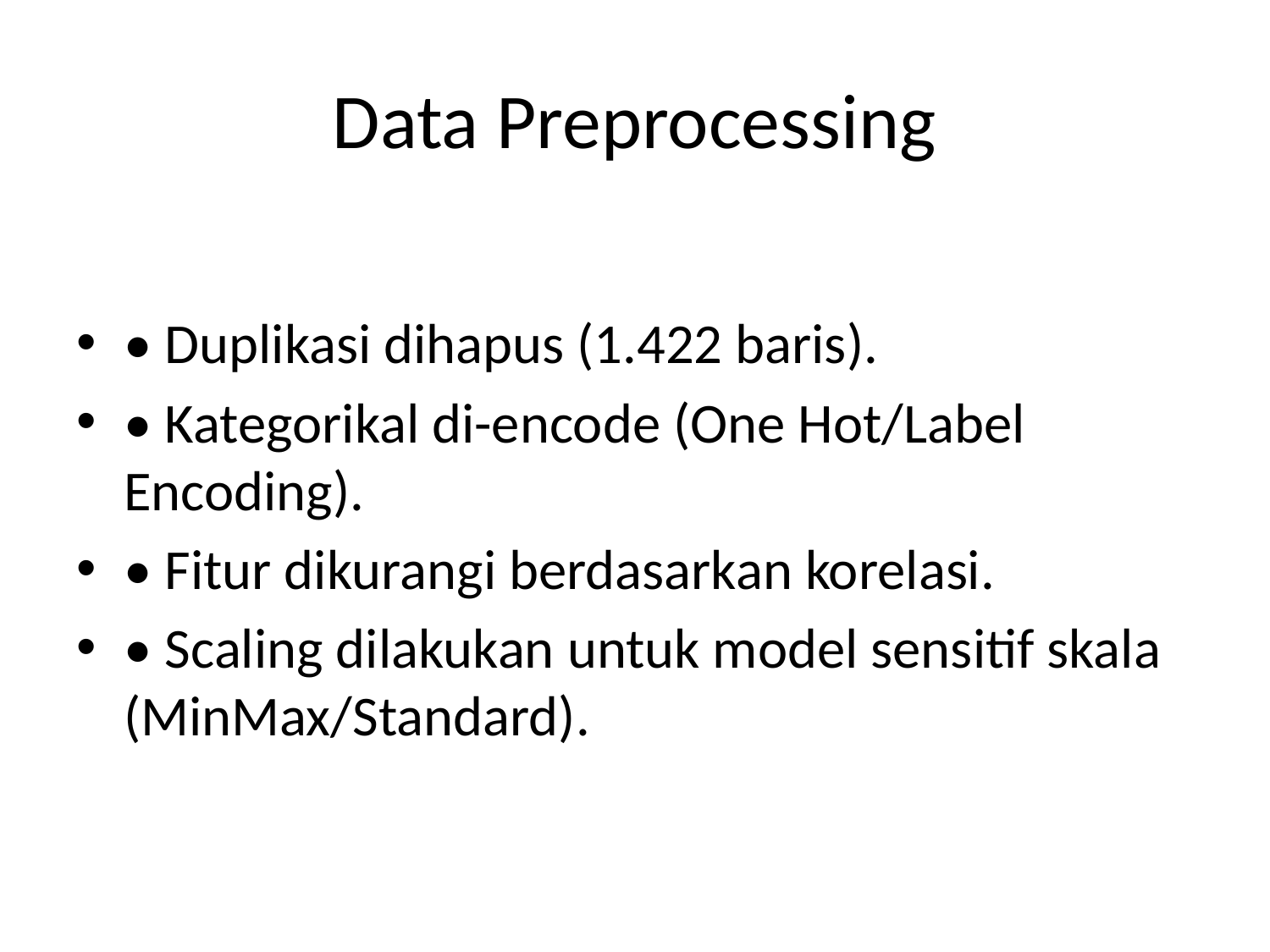

# Data Preprocessing

• Duplikasi dihapus (1.422 baris).
• Kategorikal di-encode (One Hot/Label Encoding).
• Fitur dikurangi berdasarkan korelasi.
• Scaling dilakukan untuk model sensitif skala (MinMax/Standard).